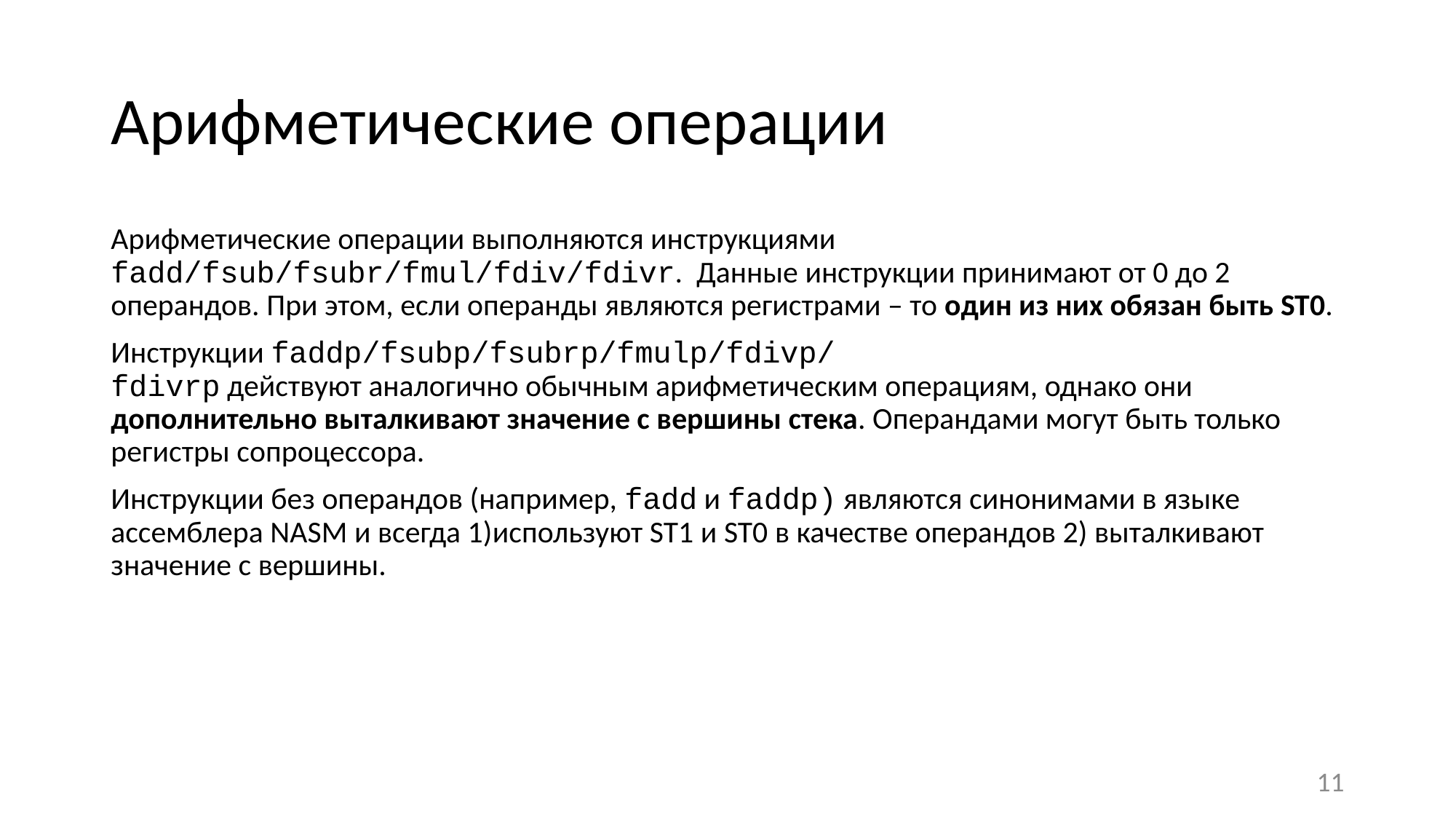

# Арифметические операции
Арифметические операции выполняются инструкциями fadd/fsub/fsubr/fmul/fdiv/fdivr.  Данные инструкции принимают от 0 до 2 операндов. При этом, если операнды являются регистрами – то один из них обязан быть ST0.
Инструкции faddp/fsubp/fsubrp/fmulp/fdivp/
fdivrp действуют аналогично обычным арифметическим операциям, однако они дополнительно выталкивают значение с вершины стека. Операндами могут быть только регистры сопроцессора.
Инструкции без операндов (например, fadd и faddp) являются синонимами в языке ассемблера NASM и всегда 1)используют ST1 и ST0 в качестве операндов 2) выталкивают значение с вершины.

11